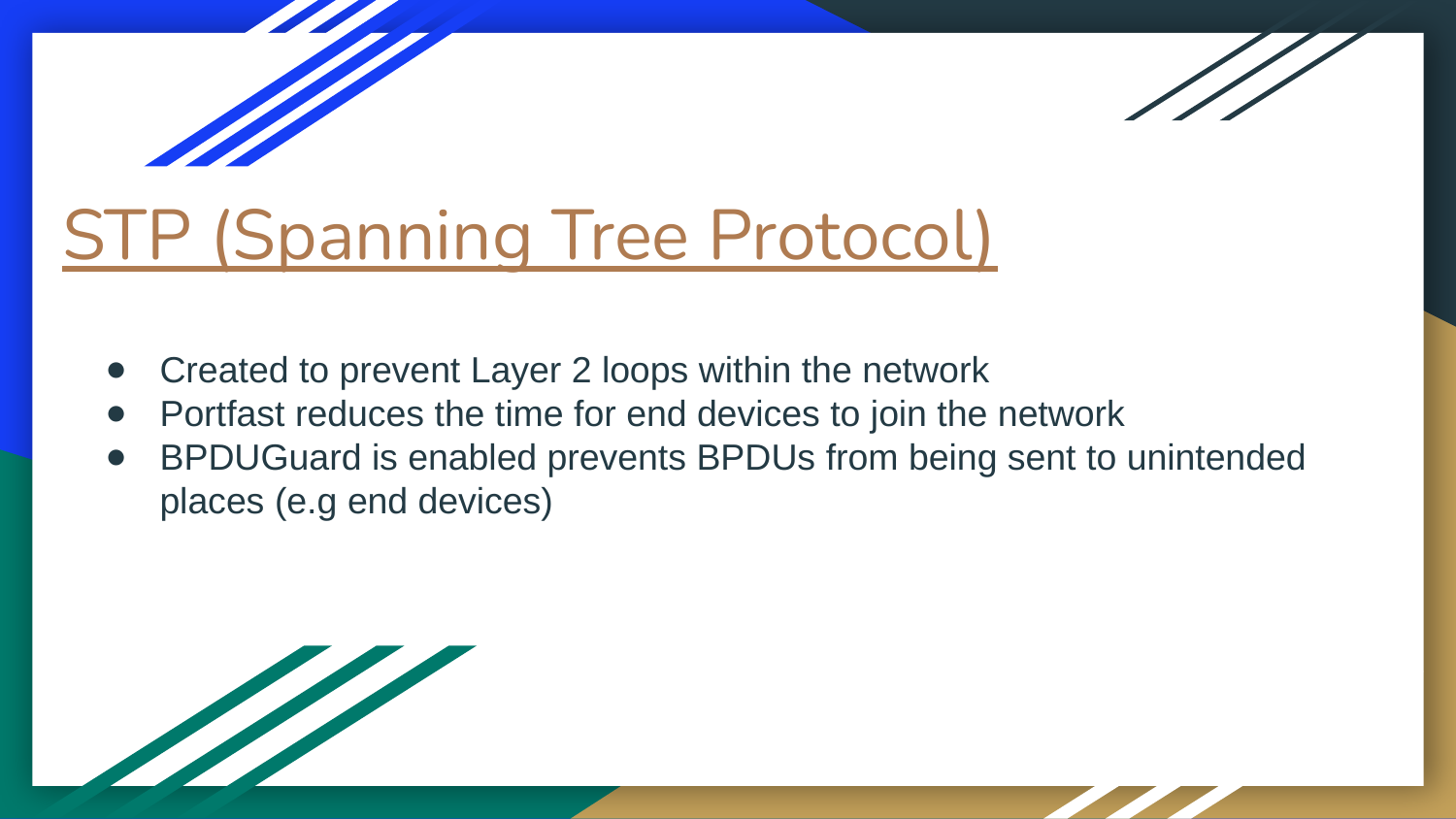

# STP (Spanning Tree Protocol)
Created to prevent Layer 2 loops within the network
Portfast reduces the time for end devices to join the network
BPDUGuard is enabled prevents BPDUs from being sent to unintended places (e.g end devices)